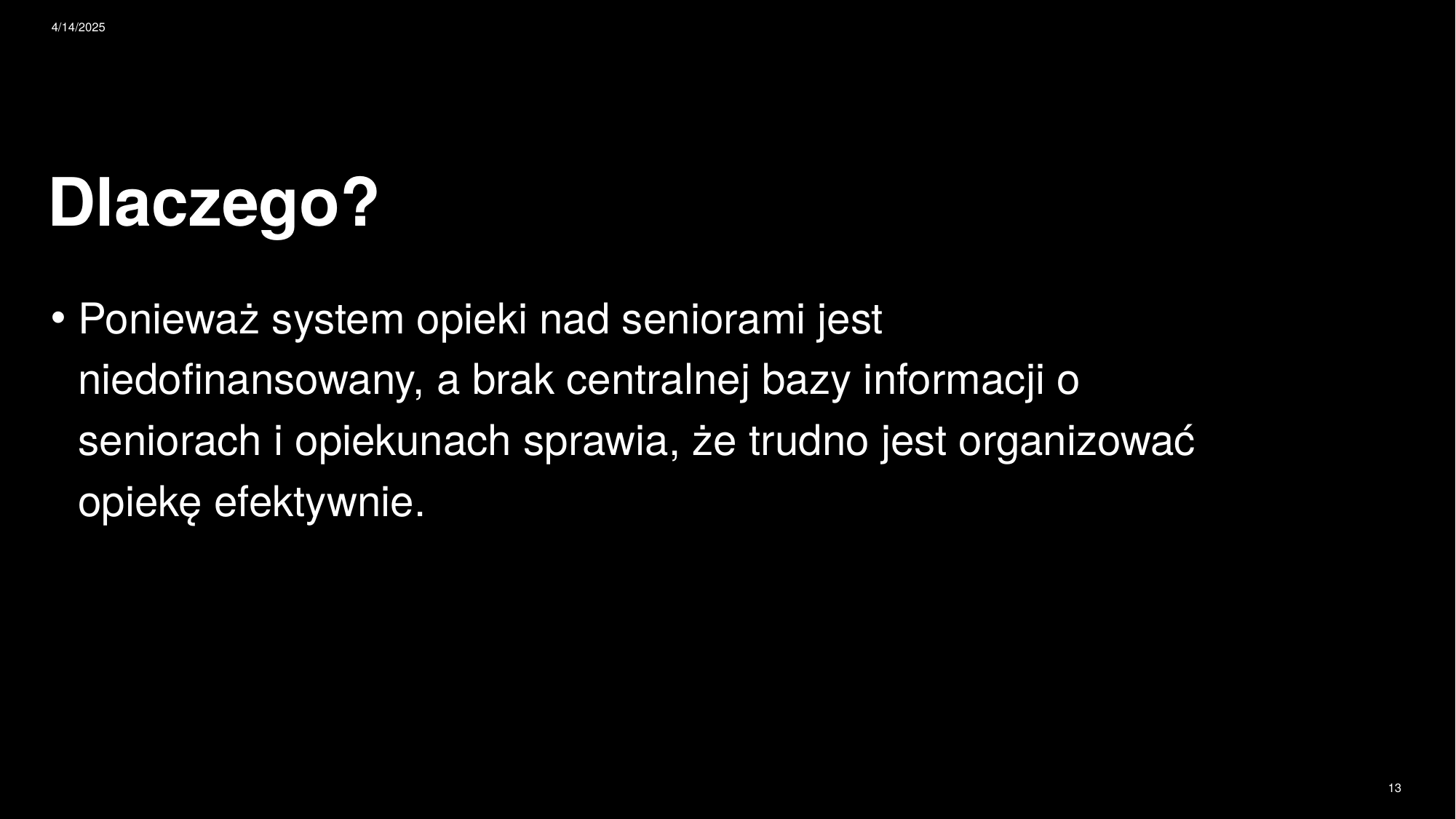

4/14/2025
# Dlaczego?
Ponieważ system opieki nad seniorami jest niedofinansowany, a brak centralnej bazy informacji o seniorach i opiekunach sprawia, że trudno jest organizować opiekę efektywnie.

13